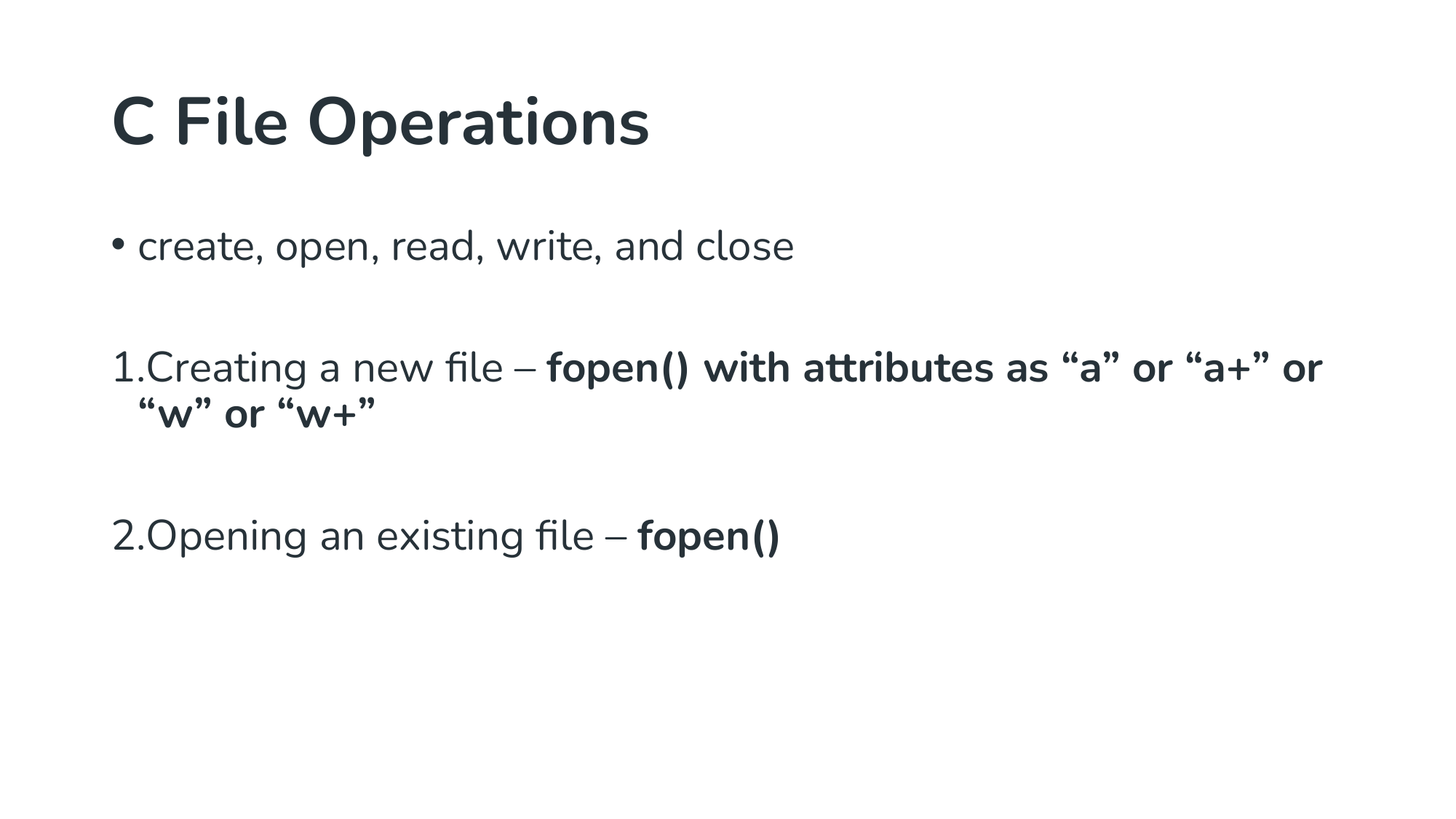

# C File Operations
create, open, read, write, and close

Creating a new file – fopen() with attributes as “a” or “a+” or “w” or “w+”

Opening an existing file – fopen()